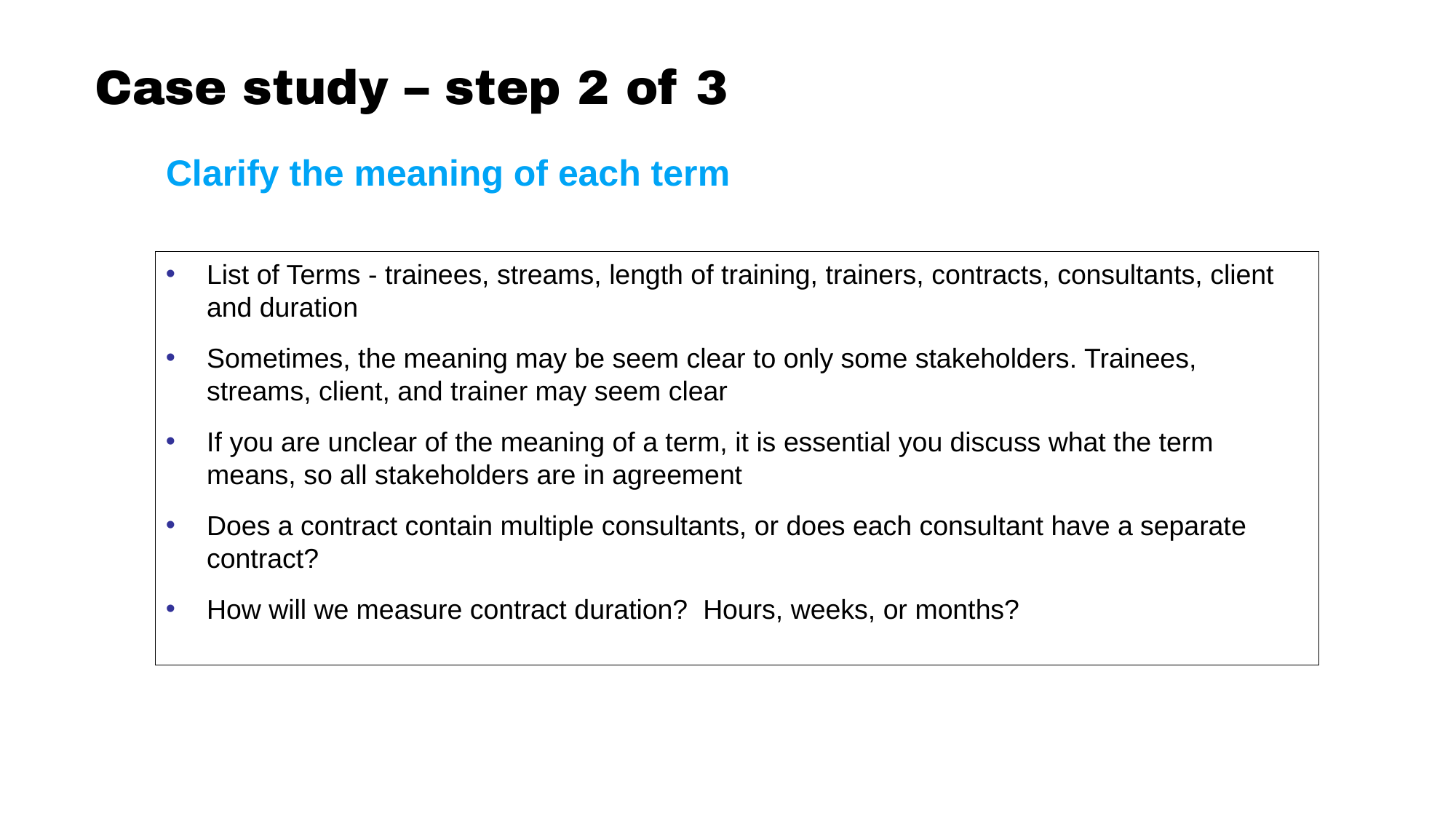

# Case study – step 2 of 3
Clarify the meaning of each term
List of Terms - trainees, streams, length of training, trainers, contracts, consultants, client and duration
Sometimes, the meaning may be seem clear to only some stakeholders. Trainees, streams, client, and trainer may seem clear
If you are unclear of the meaning of a term, it is essential you discuss what the term means, so all stakeholders are in agreement
Does a contract contain multiple consultants, or does each consultant have a separate contract?
How will we measure contract duration?  Hours, weeks, or months?